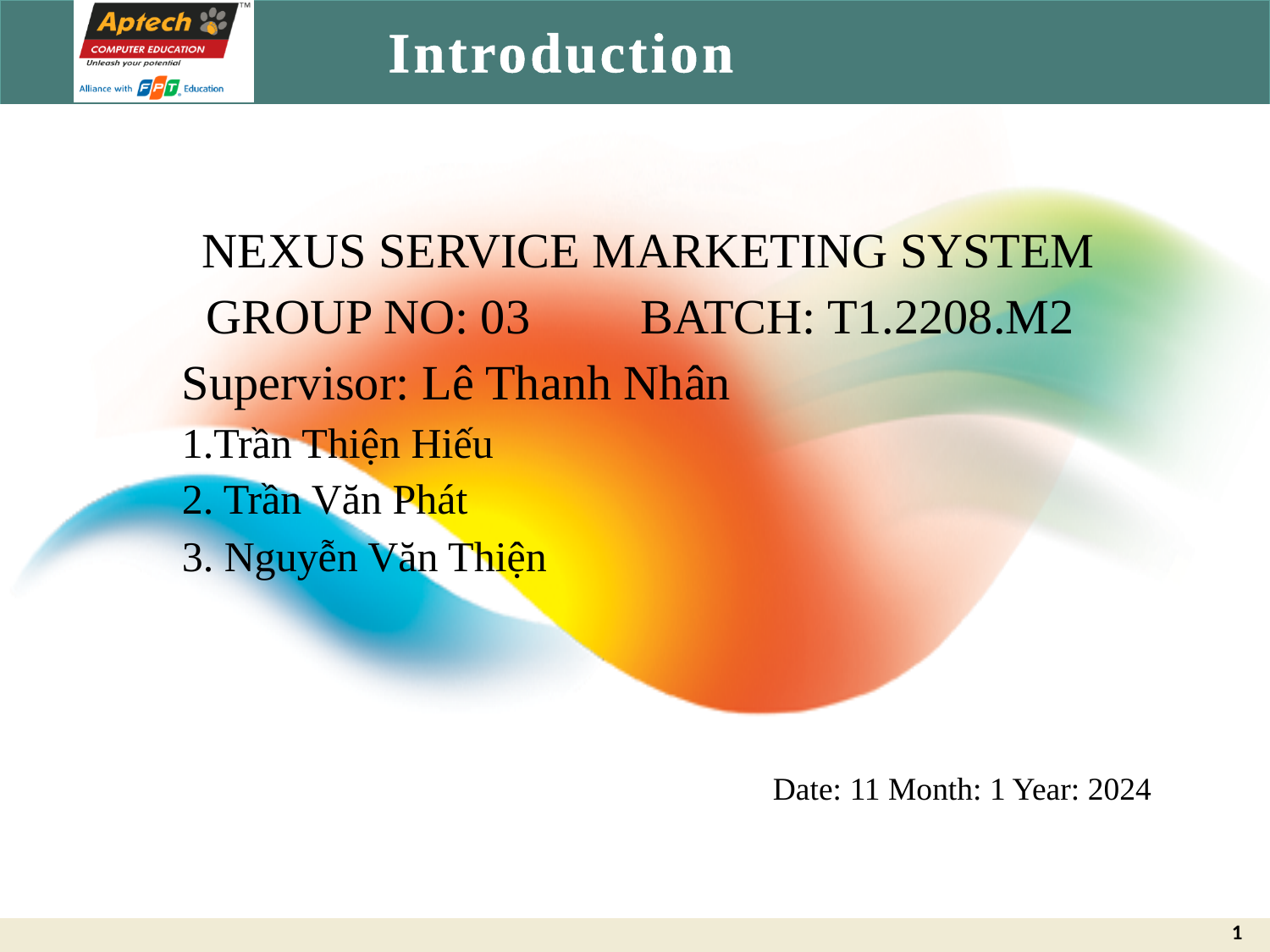

# Introduction

            NEXUS SERVICE MARKETING SYSTEM
	  GROUP NO: 03         BATCH: T1.2208.M2
	Supervisor: Lê Thanh Nhân
	1.Trần Thiện Hiếu
	2. Trần Văn Phát
	3. Nguyễn Văn Thiện

Date: 11 Month: 1 Year: 2024

1